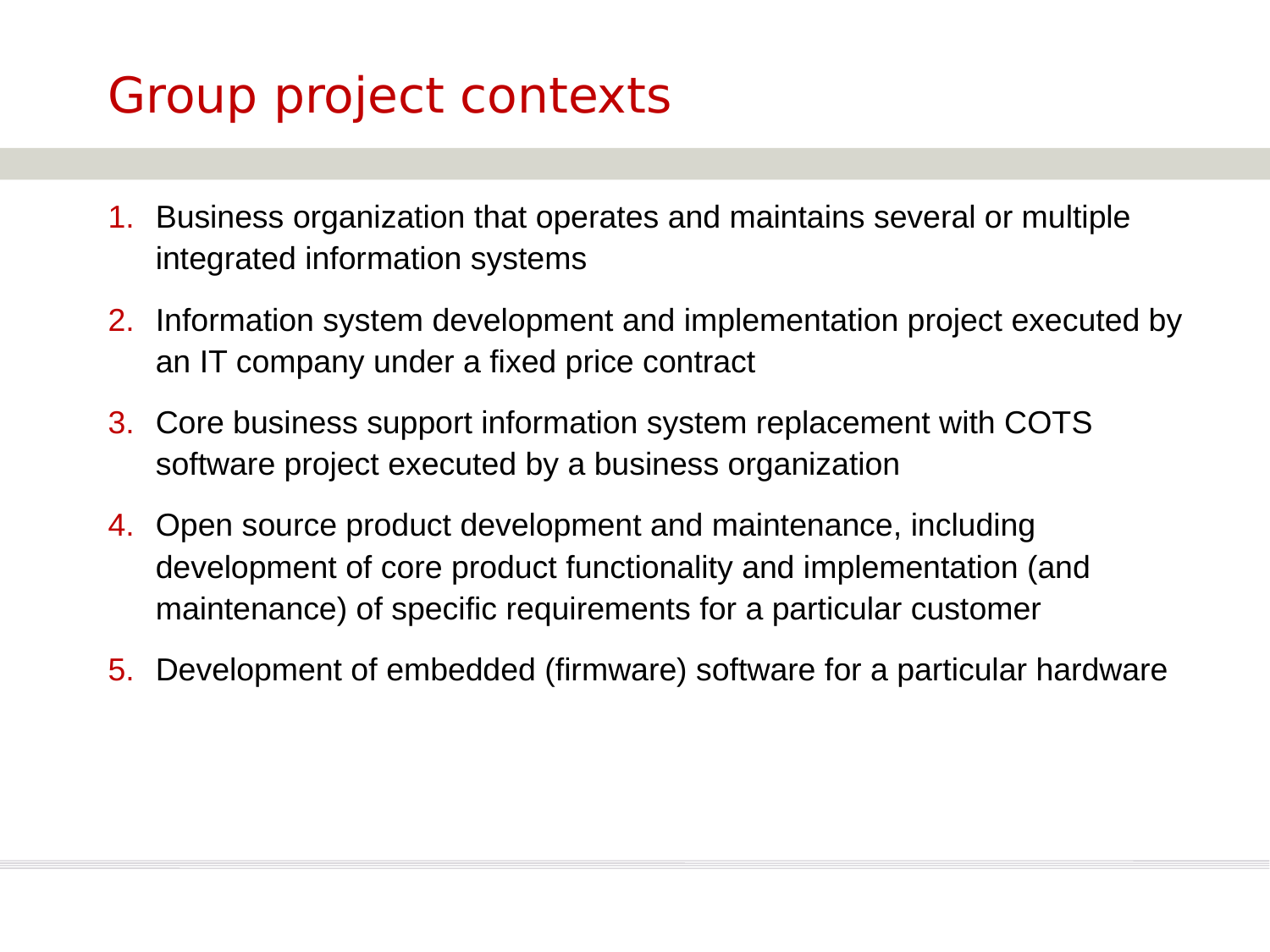

# Group project contexts
Business organization that operates and maintains several or multiple integrated information systems
Information system development and implementation project executed by an IT company under a fixed price contract
Core business support information system replacement with COTS software project executed by a business organization
Open source product development and maintenance, including development of core product functionality and implementation (and maintenance) of specific requirements for a particular customer
Development of embedded (firmware) software for a particular hardware